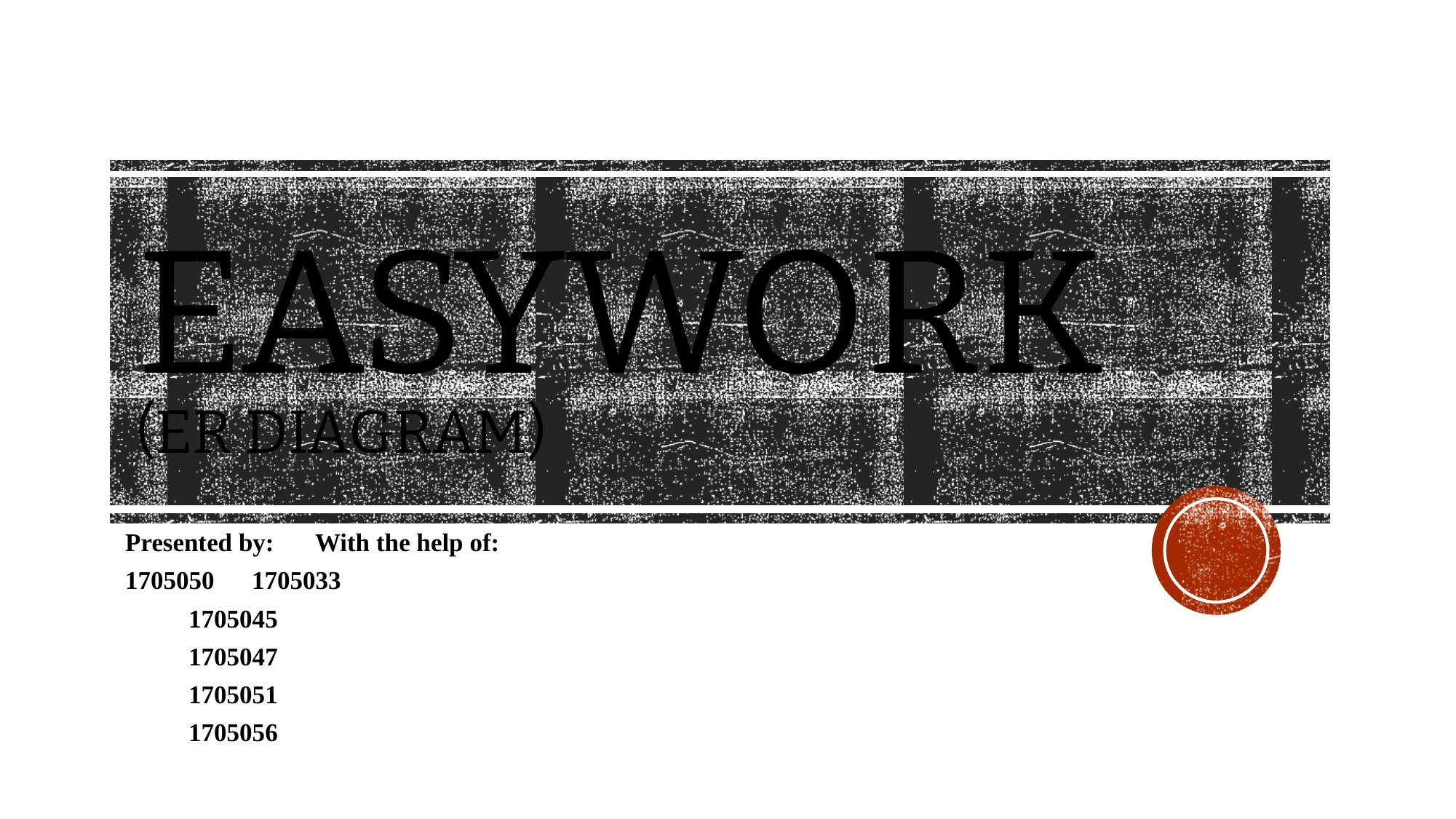

# Easywork (ER Diagram)
Presented by:		With the help of:
1705050			1705033
			1705045
			1705047
			1705051
			1705056